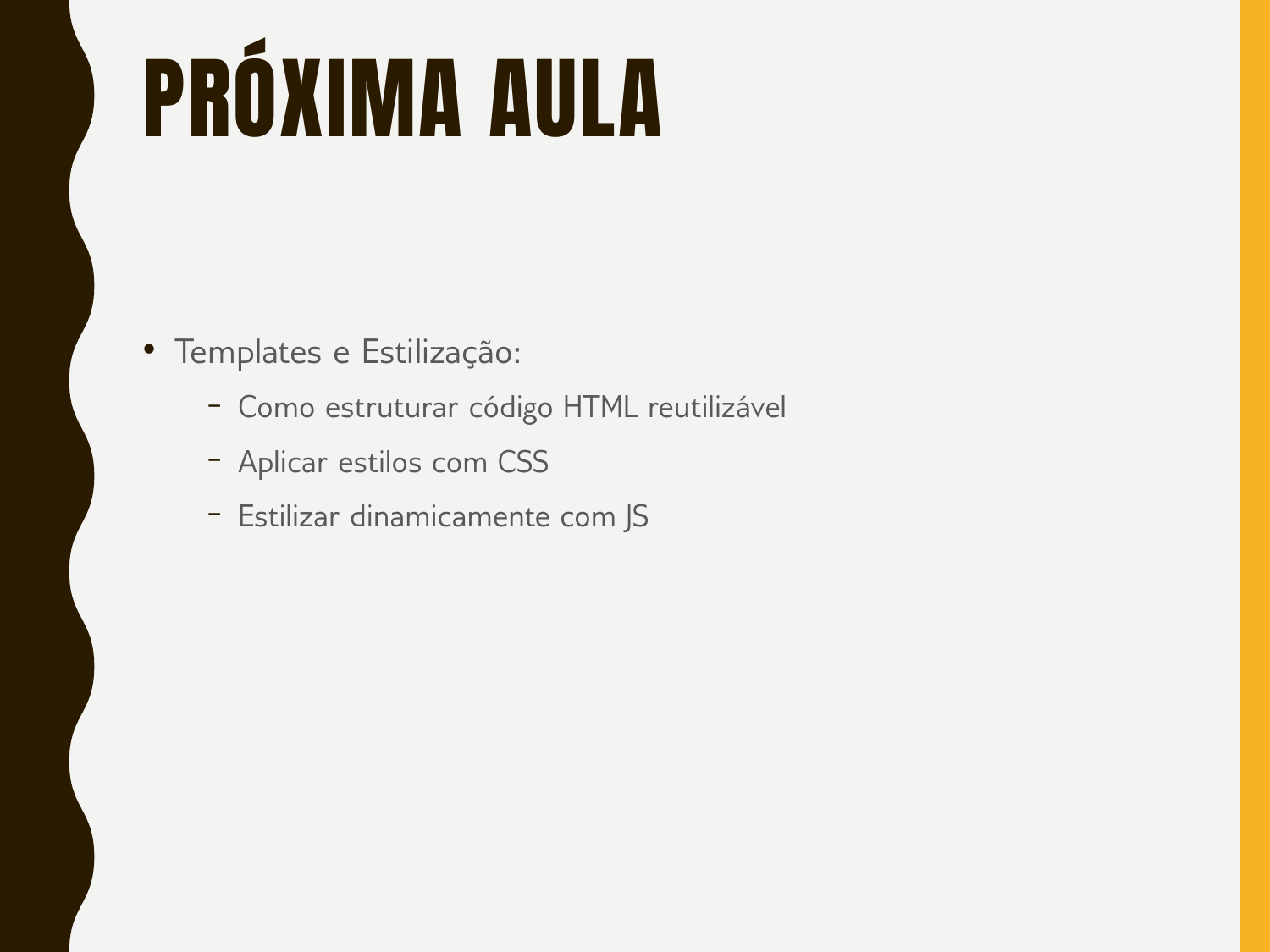

# Próxima aula
Templates e Estilização:
Como estruturar código HTML reutilizável
Aplicar estilos com CSS
Estilizar dinamicamente com JS